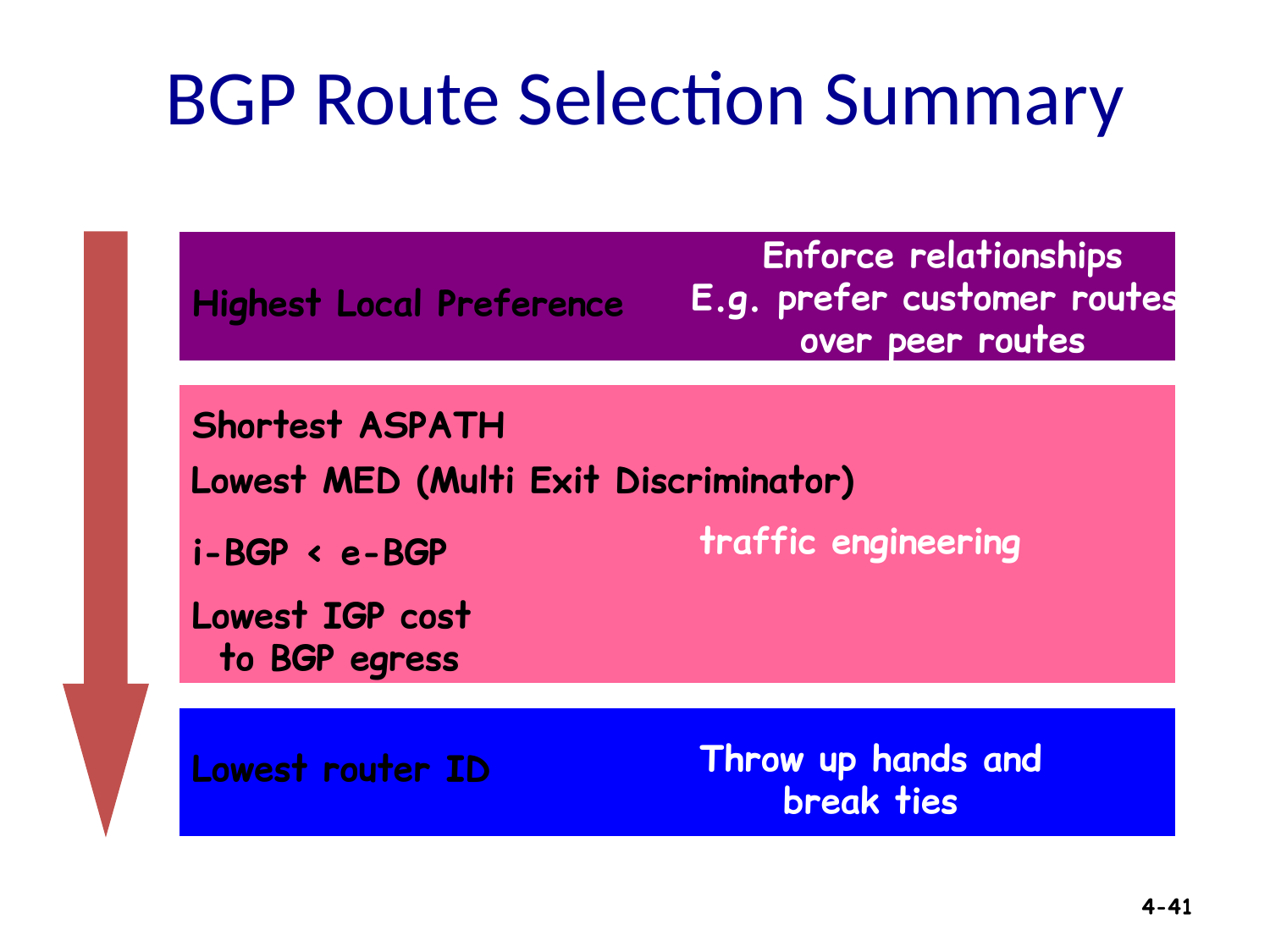

# BGP Route Selection Summary
Enforce relationships
E.g. prefer customer routes
over peer routes

Highest Local Preference

Shortest ASPATH
Lowest MED (Multi Exit Discriminator)
traffic engineering
i-BGP < e-BGP
Lowest IGP cost
to BGP egress

Throw up hands and
break ties
Lowest router ID
4-41